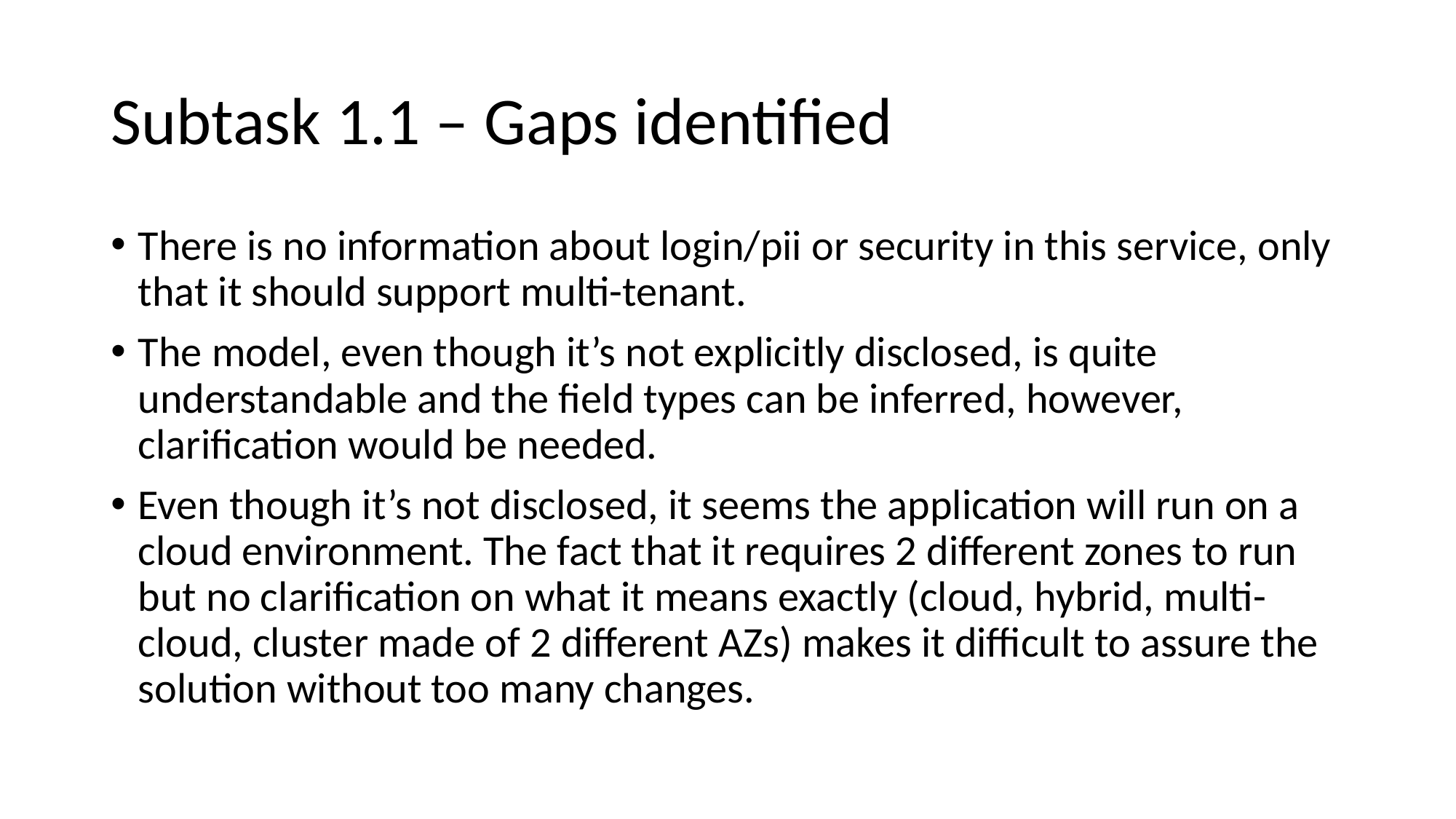

# Subtask 1.1 – Gaps identified
There is no information about login/pii or security in this service, only that it should support multi-tenant.
The model, even though it’s not explicitly disclosed, is quite understandable and the field types can be inferred, however, clarification would be needed.
Even though it’s not disclosed, it seems the application will run on a cloud environment. The fact that it requires 2 different zones to run but no clarification on what it means exactly (cloud, hybrid, multi-cloud, cluster made of 2 different AZs) makes it difficult to assure the solution without too many changes.